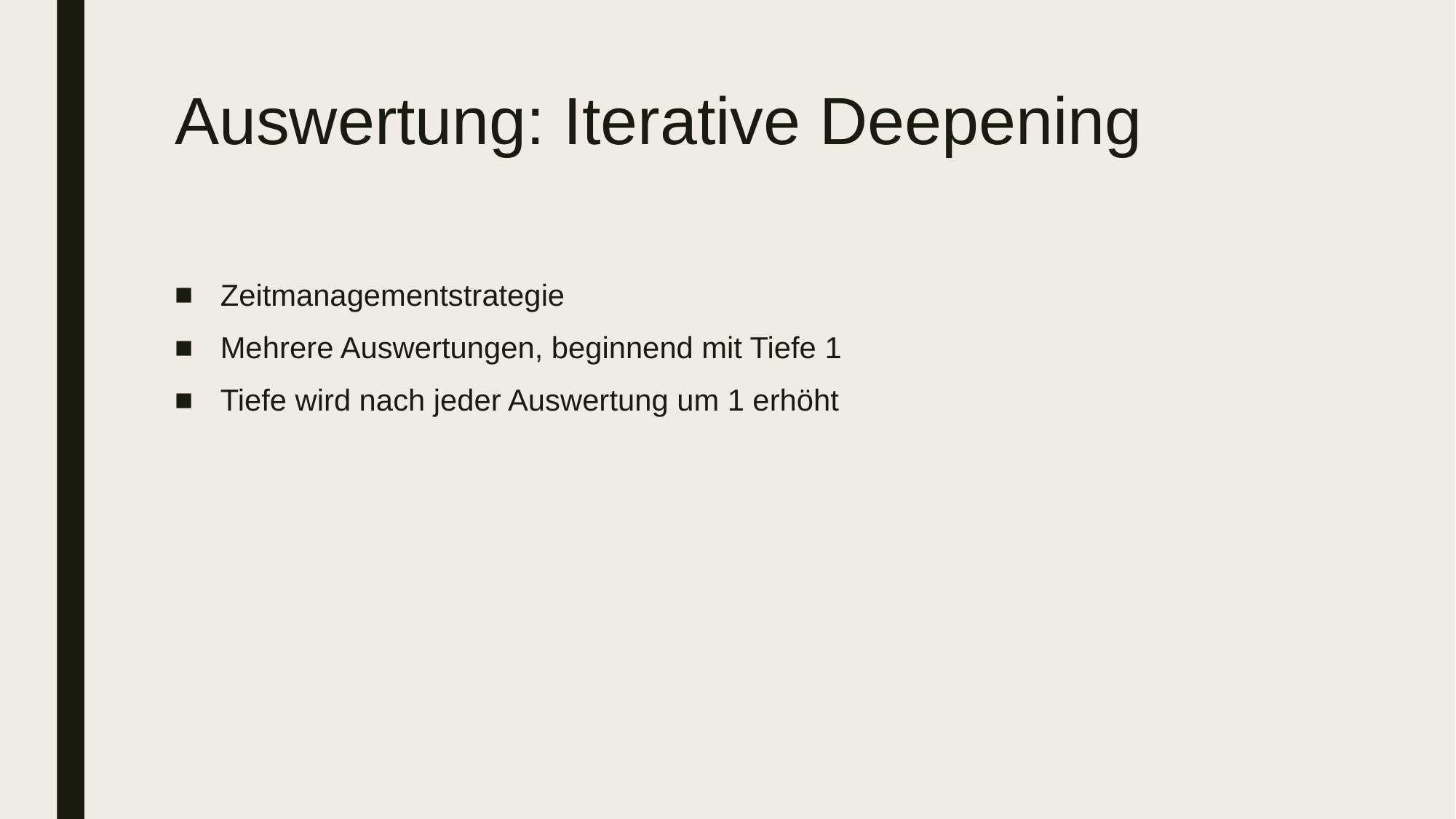

# Auswertung: Iterative Deepening
Zeitmanagementstrategie
Mehrere Auswertungen, beginnend mit Tiefe 1
Tiefe wird nach jeder Auswertung um 1 erhöht